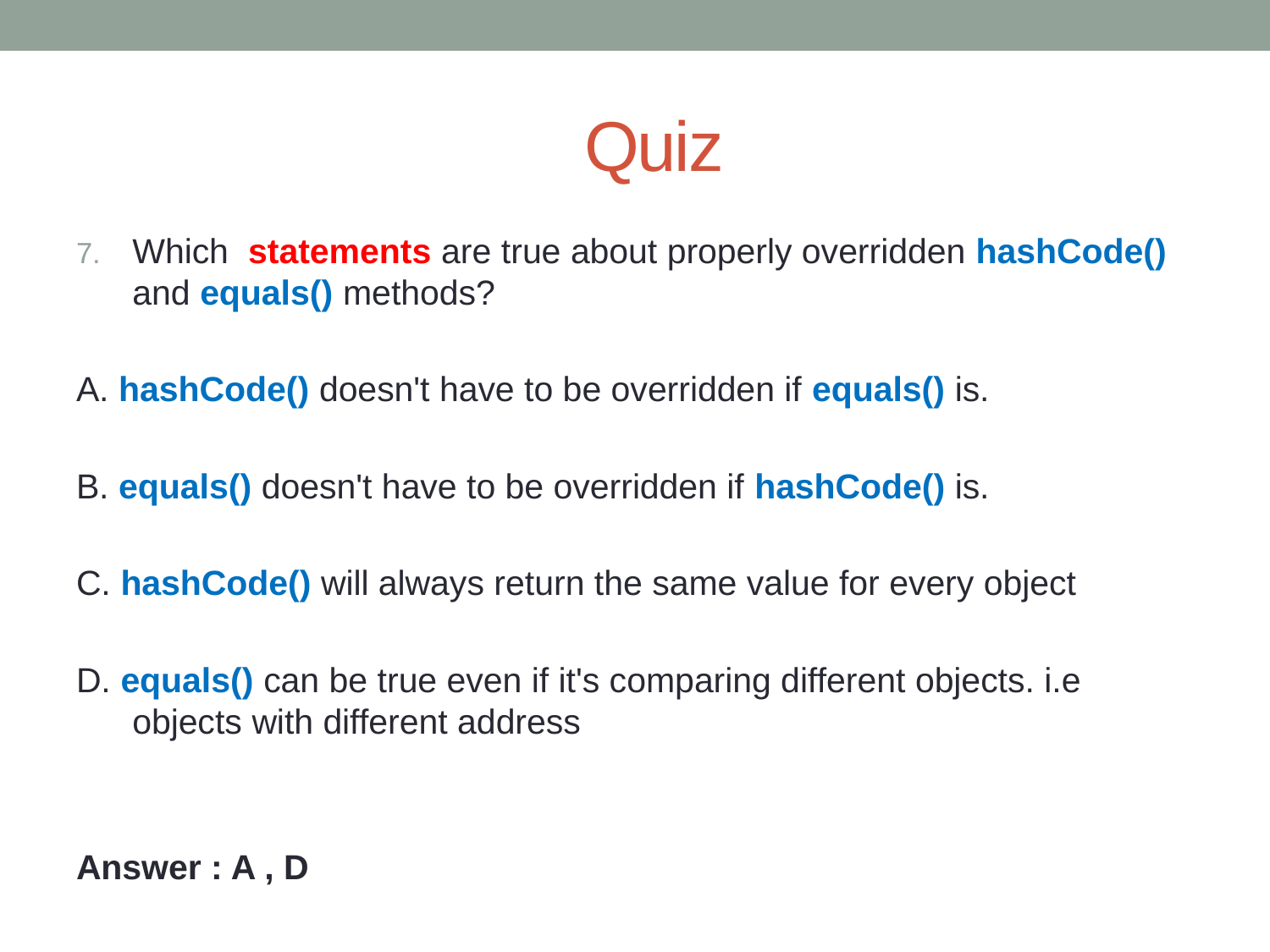

# Quiz
Which  statements are true about properly overridden hashCode() and equals() methods?

A. hashCode() doesn't have to be overridden if equals() is.

B. equals() doesn't have to be overridden if hashCode() is.

C. hashCode() will always return the same value for every object

D. equals() can be true even if it's comparing different objects. i.e objects with different address

Answer : A , D